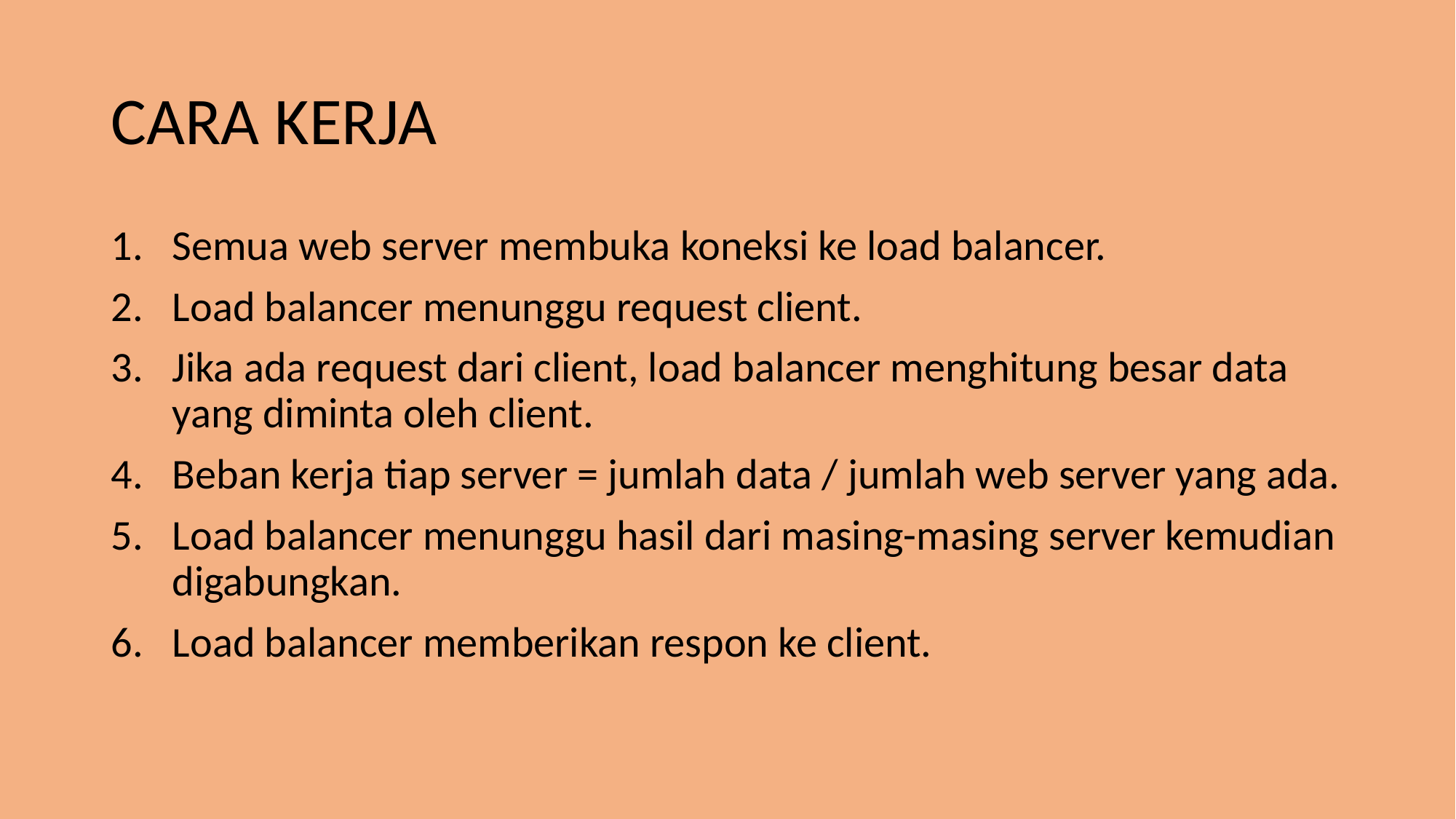

# CARA KERJA
Semua web server membuka koneksi ke load balancer.
Load balancer menunggu request client.
Jika ada request dari client, load balancer menghitung besar data yang diminta oleh client.
Beban kerja tiap server = jumlah data / jumlah web server yang ada.
Load balancer menunggu hasil dari masing-masing server kemudian digabungkan.
Load balancer memberikan respon ke client.